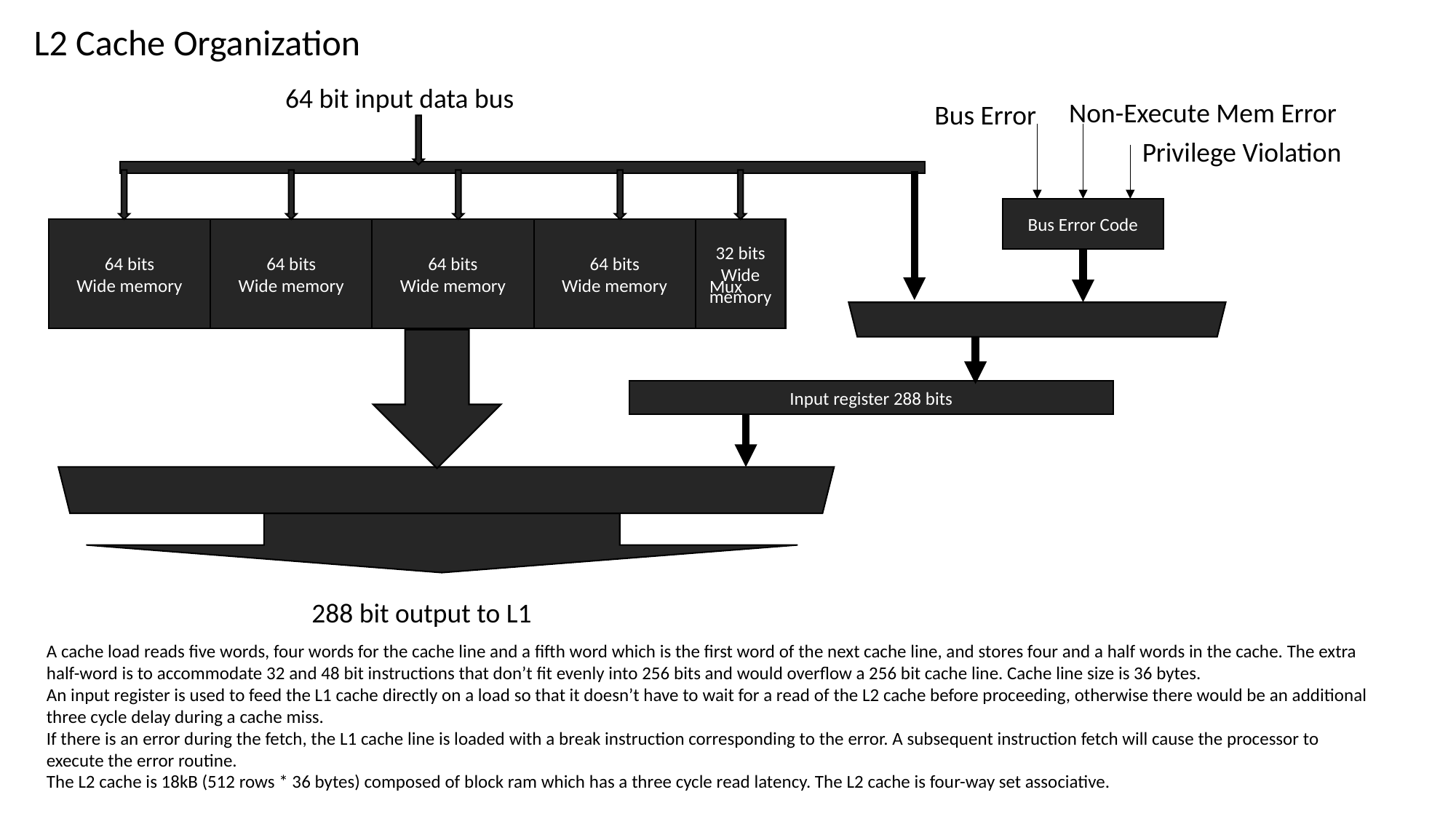

L2 Cache Organization
64 bit input data bus
Non-Execute Mem Error
Bus Error

Privilege Violation

Bus Error Code
32 bits
Wide memory
64 bits
Wide memory
64 bits
Wide memory
64 bits
Wide memory
64 bits
Wide memory
Mux

Input register 288 bits
Mux

288 bit output to L1
A cache load reads five words, four words for the cache line and a fifth word which is the first word of the next cache line, and stores four and a half words in the cache. The extra half-word is to accommodate 32 and 48 bit instructions that don’t fit evenly into 256 bits and would overflow a 256 bit cache line. Cache line size is 36 bytes.
An input register is used to feed the L1 cache directly on a load so that it doesn’t have to wait for a read of the L2 cache before proceeding, otherwise there would be an additional three cycle delay during a cache miss.
If there is an error during the fetch, the L1 cache line is loaded with a break instruction corresponding to the error. A subsequent instruction fetch will cause the processor to execute the error routine.
The L2 cache is 18kB (512 rows * 36 bytes) composed of block ram which has a three cycle read latency. The L2 cache is four-way set associative.